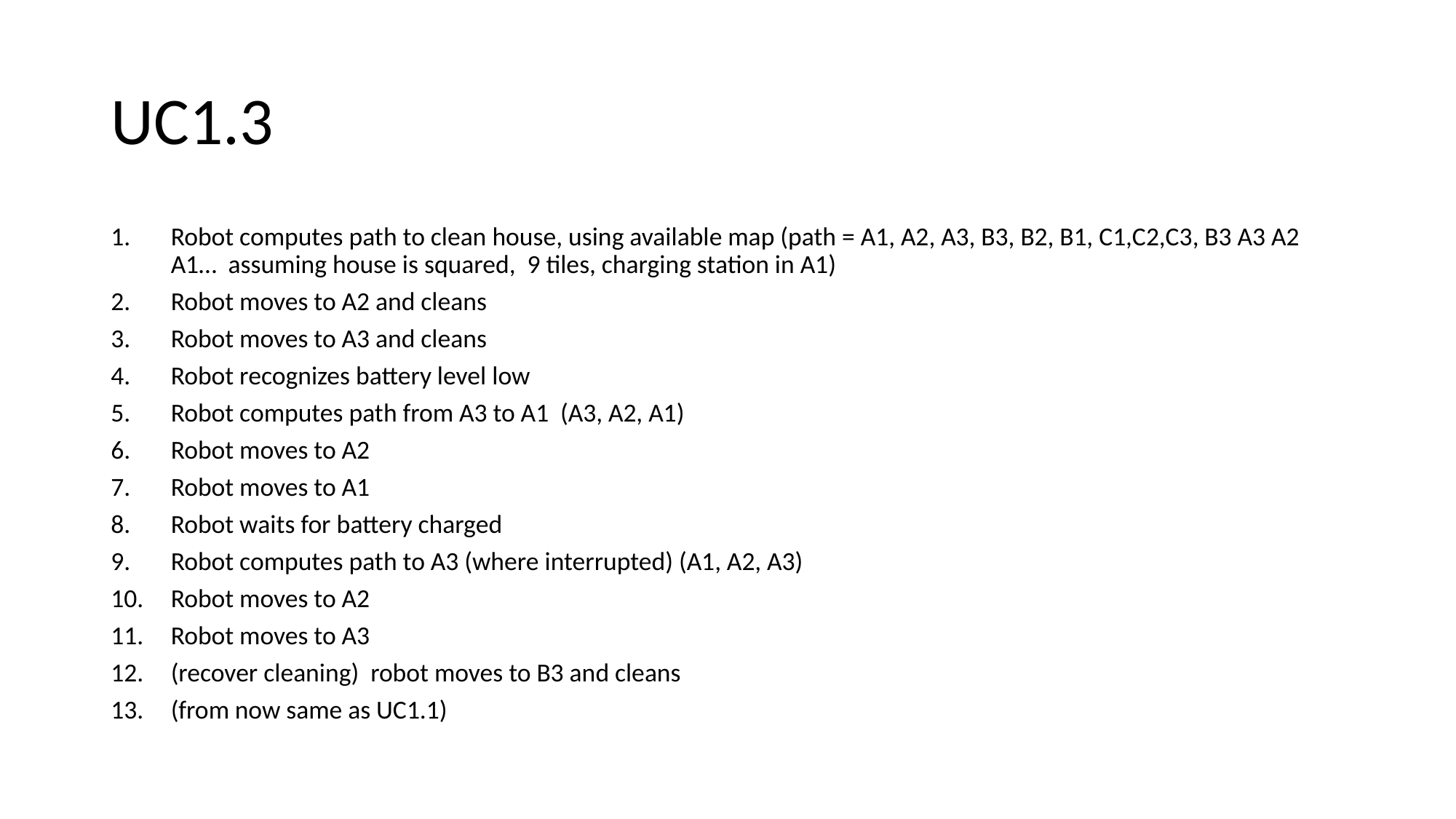

# UC1.3
Robot computes path to clean house, using available map (path = A1, A2, A3, B3, B2, B1, C1,C2,C3, B3 A3 A2 A1…  assuming house is squared,  9 tiles, charging station in A1)
Robot moves to A2 and cleans
Robot moves to A3 and cleans
Robot recognizes battery level low
Robot computes path from A3 to A1  (A3, A2, A1)
Robot moves to A2
Robot moves to A1
Robot waits for battery charged
Robot computes path to A3 (where interrupted) (A1, A2, A3)
Robot moves to A2
Robot moves to A3
(recover cleaning)  robot moves to B3 and cleans
(from now same as UC1.1)